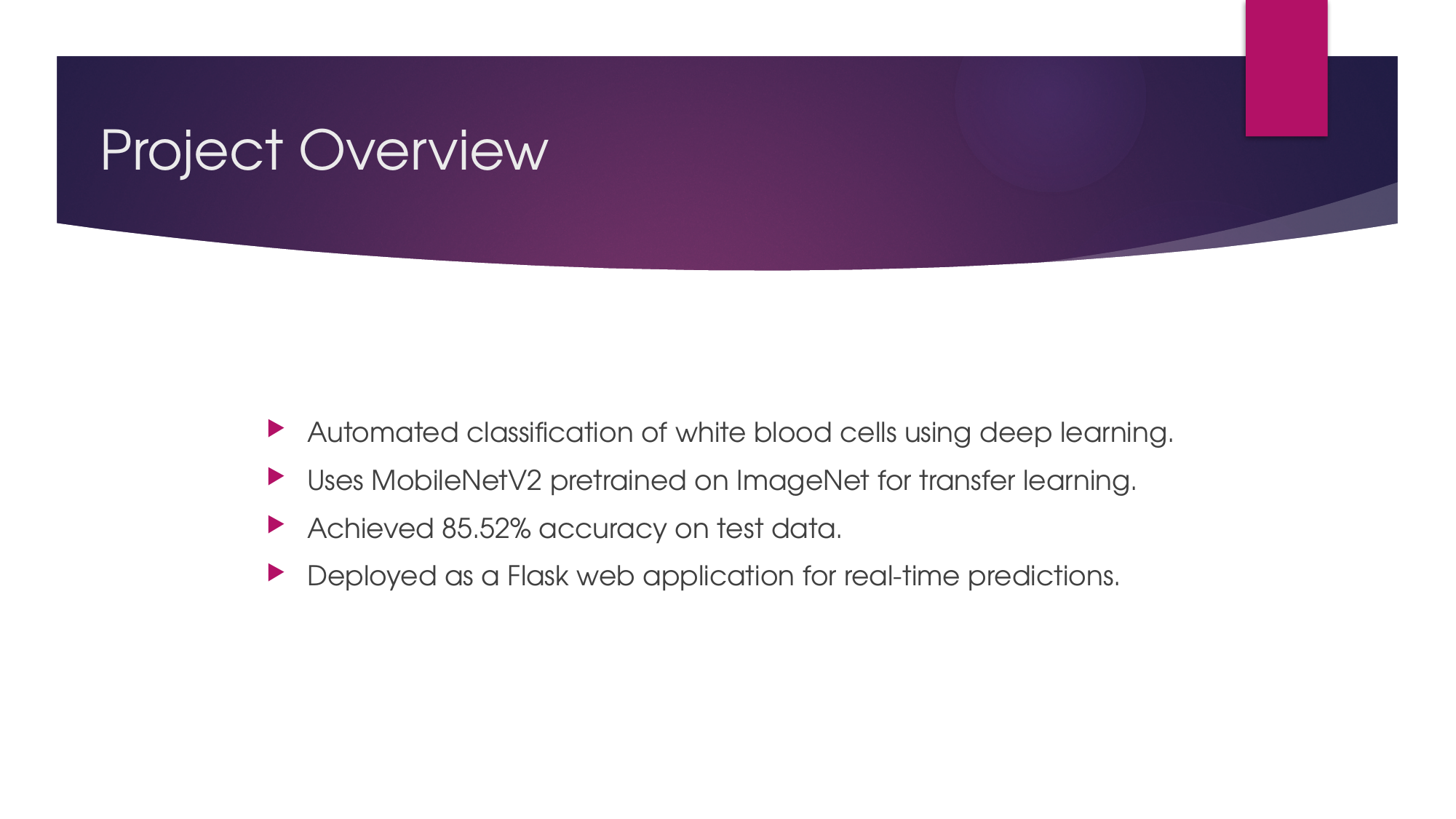

Project Overview
Automated classification of white blood cells using deep learning.
Uses MobileNetV2 pretrained on ImageNet for transfer learning.
Achieved 85.52% accuracy on test data.
Deployed as a Flask web application for real-time predictions.